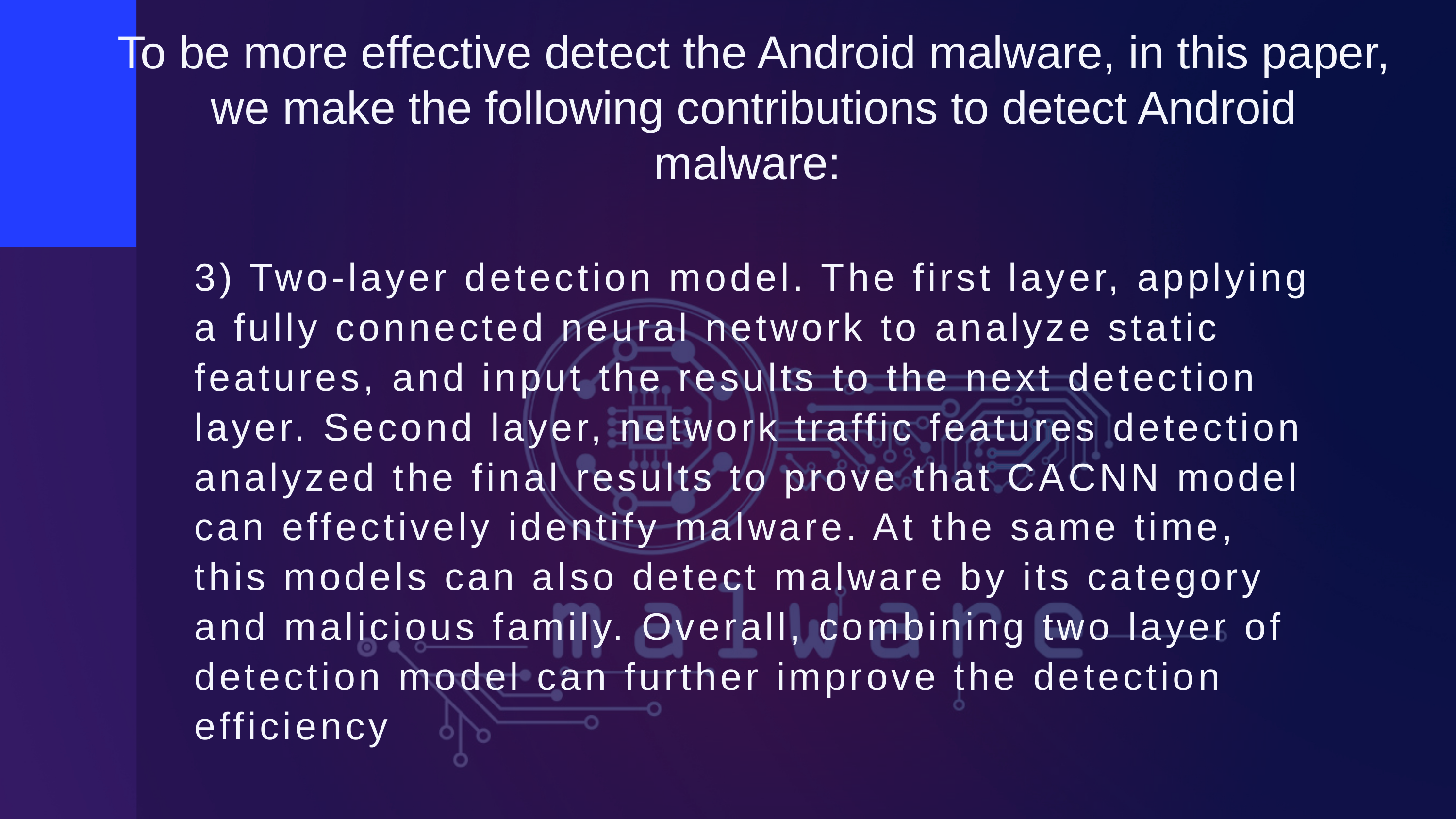

To be more effective detect the Android malware, in this paper, we make the following contributions to detect Android malware:

3) Two-layer detection model. The first layer, applying a fully connected neural network to analyze static features, and input the results to the next detection layer. Second layer, network traffic features detection analyzed the final results to prove that CACNN model can effectively identify malware. At the same time, this models can also detect malware by its category and malicious family. Overall, combining two layer of detection model can further improve the detection efficiency